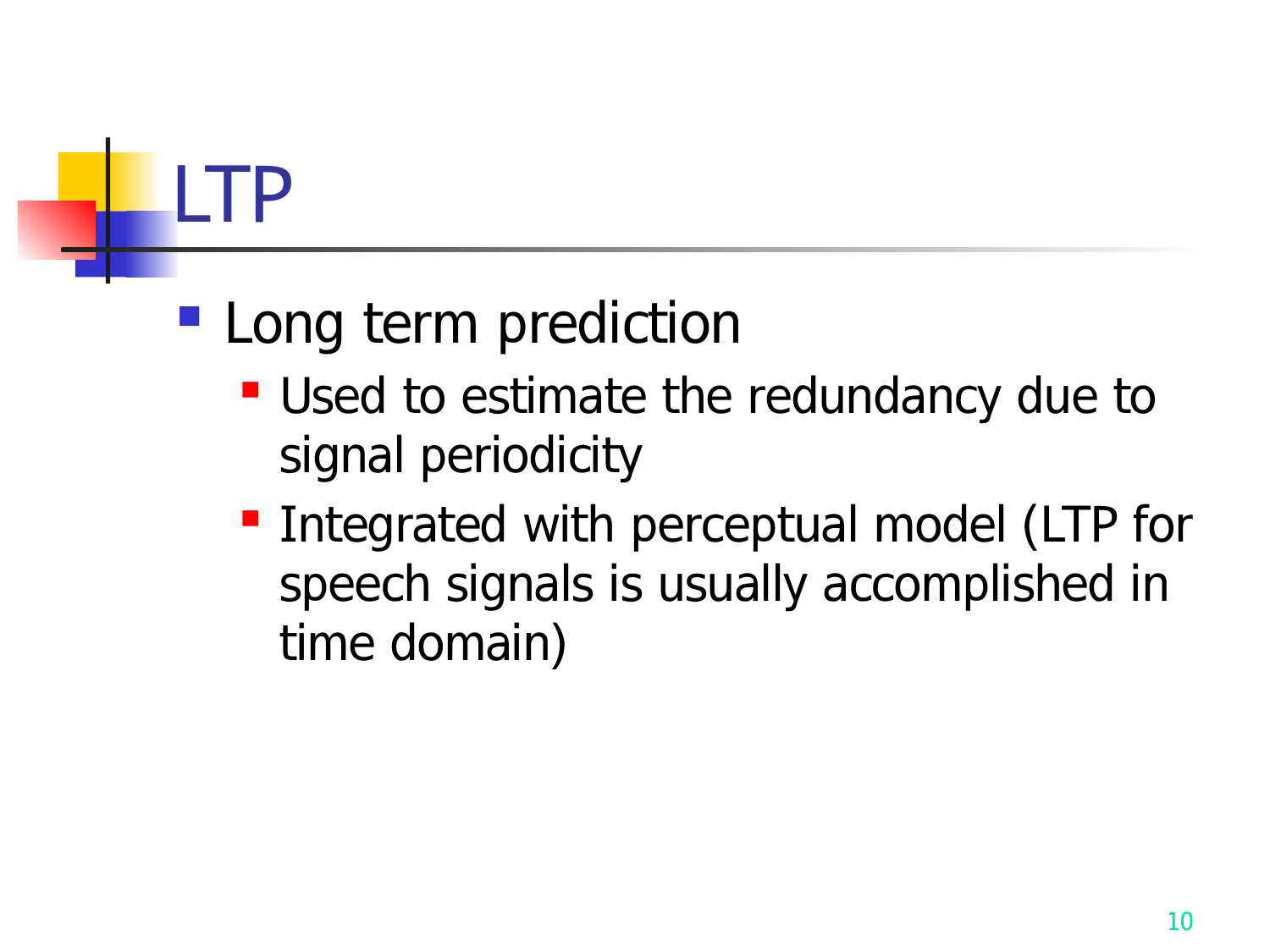

# LTP
Long term prediction
Used to estimate the redundancy due to signal periodicity
Integrated with perceptual model (LTP for speech signals is usually accomplished in time domain)

10